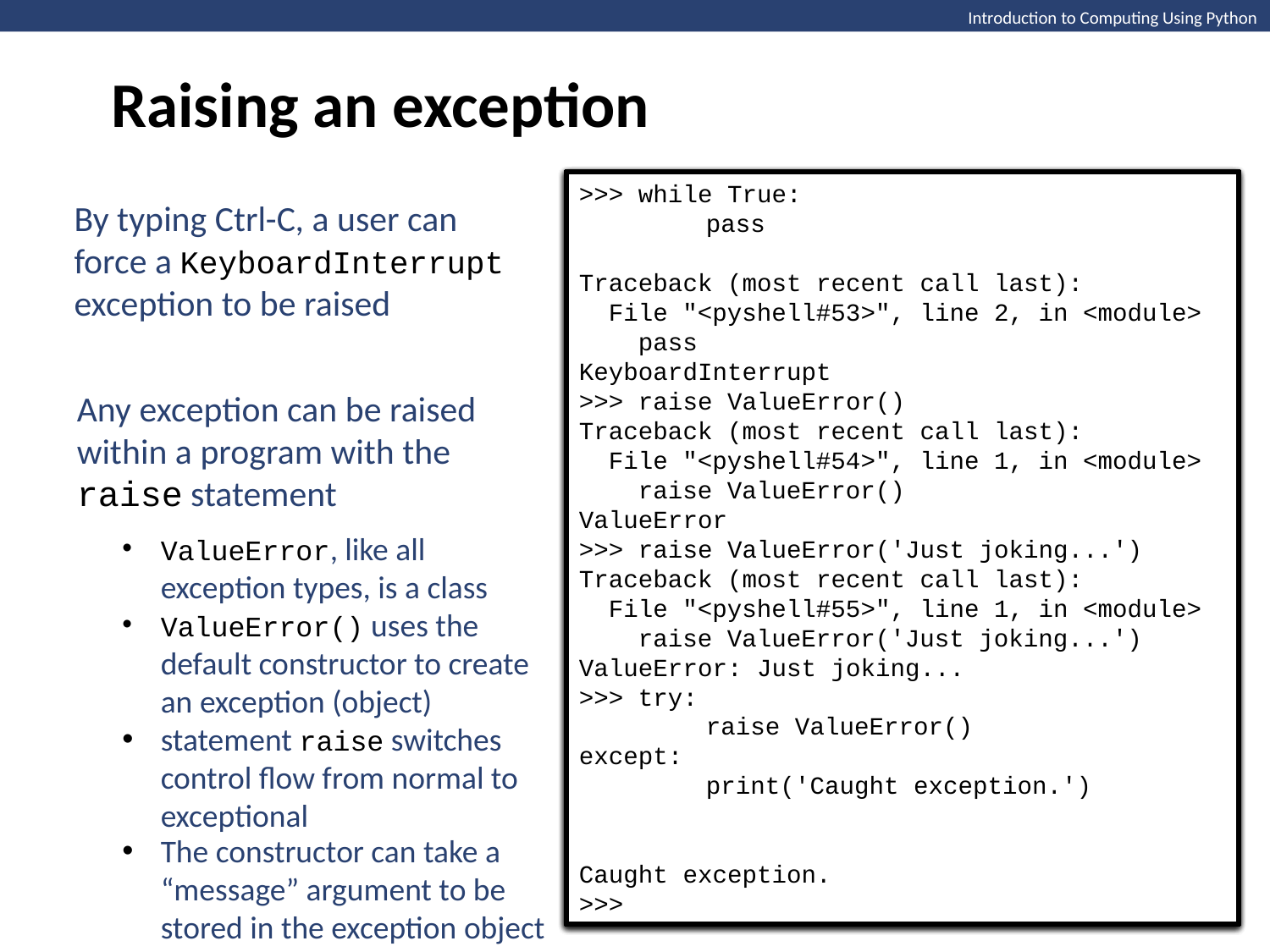

Raising an exception
Introduction to Computing Using Python
>>> while True:
	pass

>>> while True:
	pass

Traceback (most recent call last):
  File "<pyshell#53>", line 2, in <module>
    pass
KeyboardInterrupt
>>> raise ValueError()
Traceback (most recent call last):
  File "<pyshell#54>", line 1, in <module>
    raise ValueError()
ValueError
>>> raise ValueError('Just joking...')
Traceback (most recent call last):
  File "<pyshell#55>", line 1, in <module>
    raise ValueError('Just joking...')
ValueError: Just joking...
>>> try:
	raise ValueError()
except:
	print('Caught exception.')

Caught exception.
>>>
>>> while True:
	pass

Traceback (most recent call last):
  File "<pyshell#53>", line 2, in <module>
    pass
KeyboardInterrupt
>>>

>>> while True:
	pass

Traceback (most recent call last):
  File "<pyshell#53>", line 2, in <module>
    pass
KeyboardInterrupt
>>> raise ValueError()
Traceback (most recent call last):
  File "<pyshell#54>", line 1, in <module>
    raise ValueError()
ValueError
>>>

>>> while True:
	pass

Traceback (most recent call last):
  File "<pyshell#53>", line 2, in <module>
    pass
KeyboardInterrupt
>>> raise ValueError()
Traceback (most recent call last):
  File "<pyshell#54>", line 1, in <module>
    raise ValueError()
ValueError
>>> raise ValueError('Just joking...')
Traceback (most recent call last):
  File "<pyshell#55>", line 1, in <module>
    raise ValueError('Just joking...')
ValueError: Just joking...
>>>

By typing Ctrl-C, a user can force a KeyboardInterrupt exception to be raised
Any exception can be raised
within a program with the
raise statement
ValueError, like all exception types, is a class
ValueError() uses the default constructor to create an exception (object)
statement raise switches control flow from normal to exceptional
The constructor can take a “message” argument to be stored in the exception object